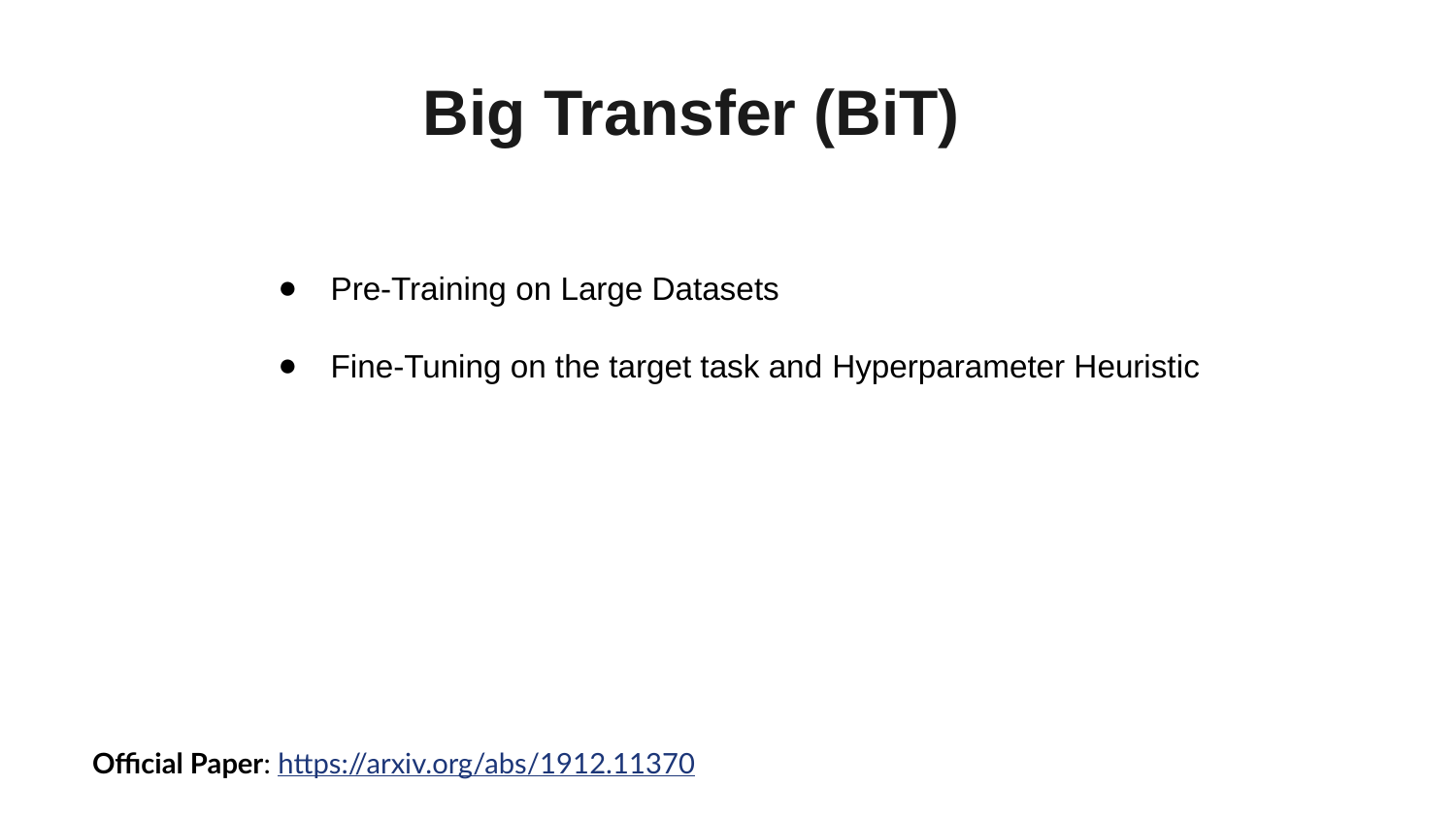

# Big Transfer (BiT)
Pre-Training on Large Datasets
Fine-Tuning on the target task and Hyperparameter Heuristic
Official Paper: https://arxiv.org/abs/1912.11370